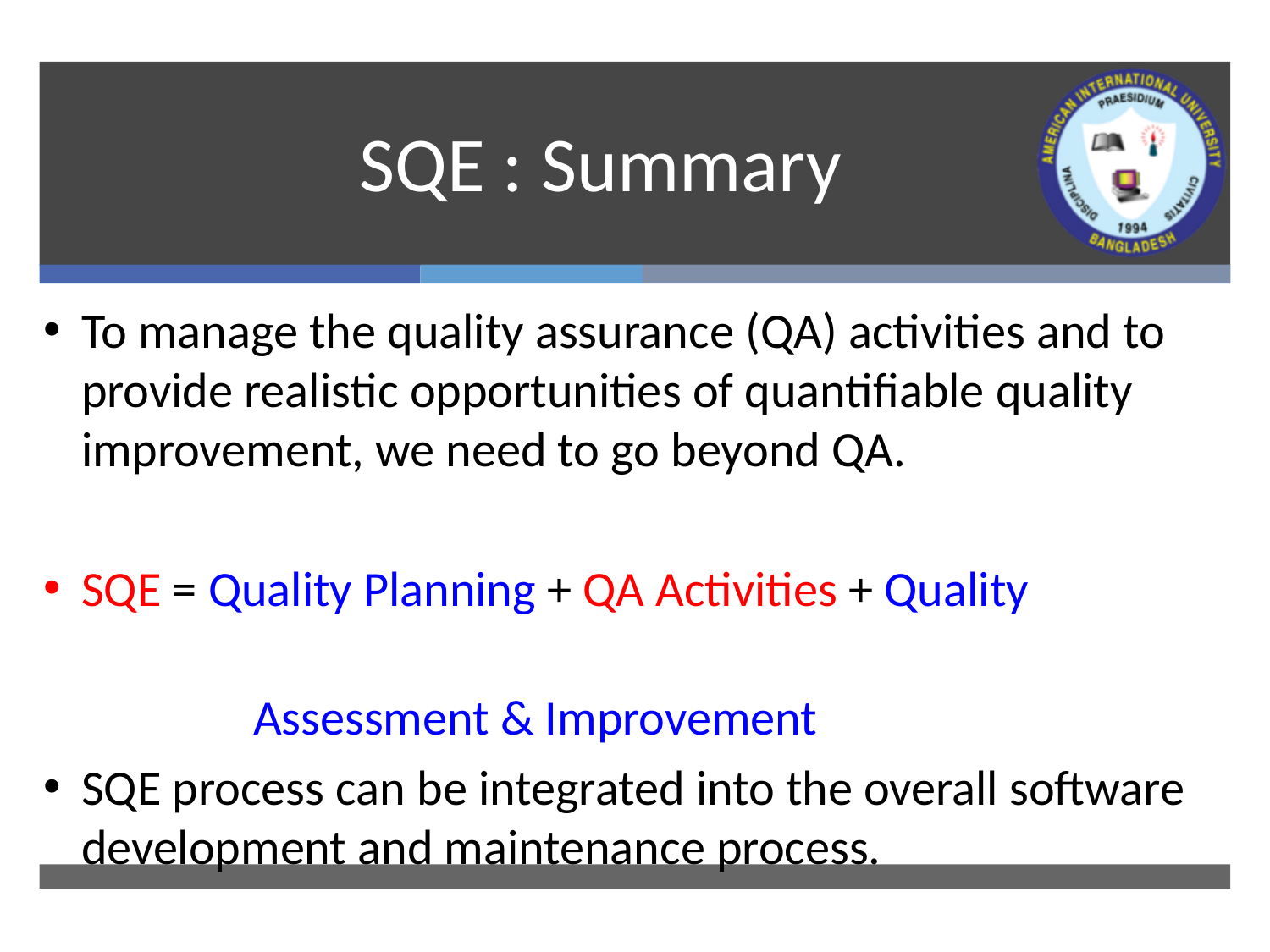

# SQE : Summary
To manage the quality assurance (QA) activities and to provide realistic opportunities of quantifiable quality improvement, we need to go beyond QA.

SQE = Quality Planning + QA Activities + Quality
		    Assessment & Improvement
SQE process can be integrated into the overall software development and maintenance process.